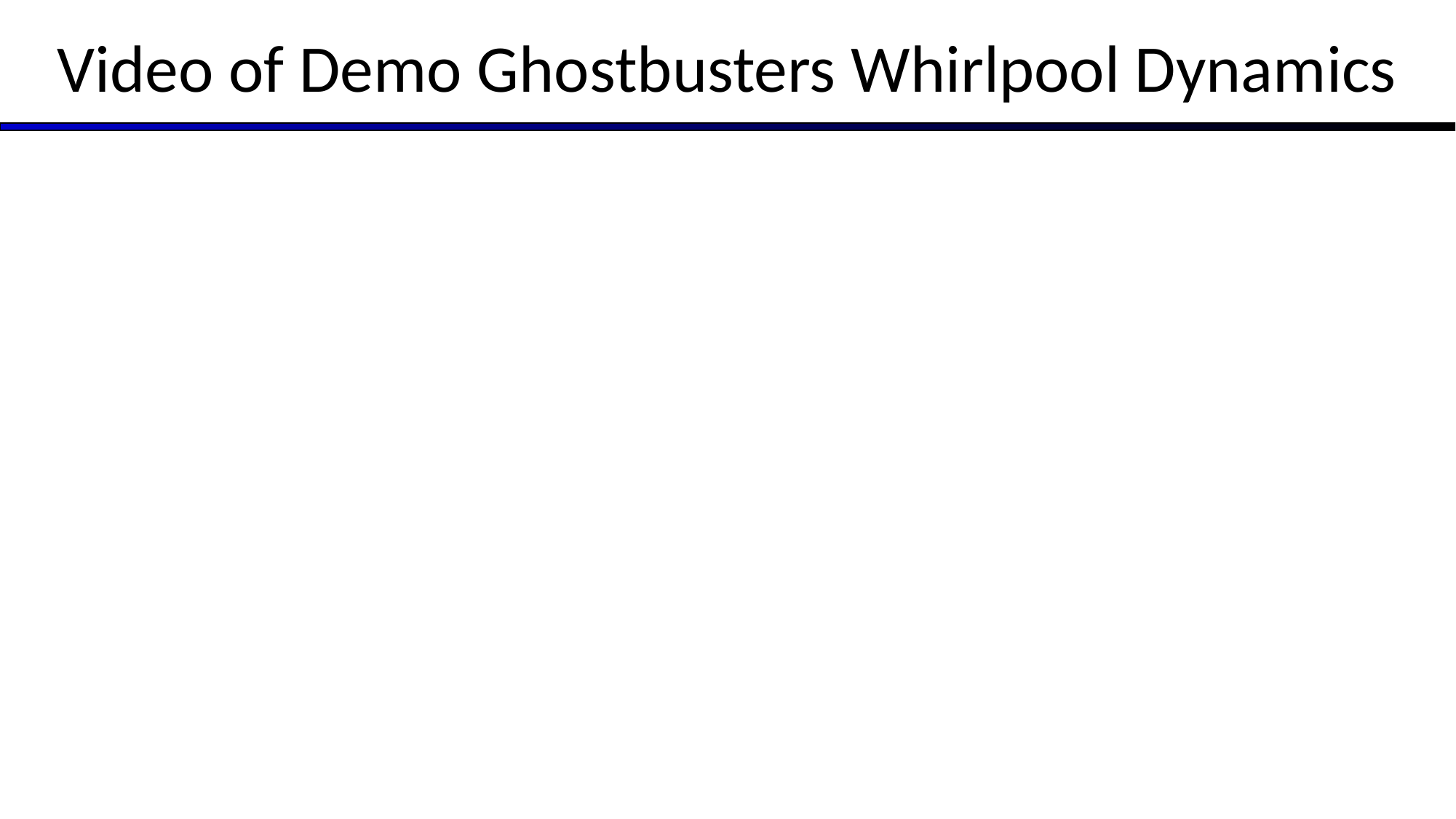

# Video of Demo Ghostbusters Whirlpool Dynamics